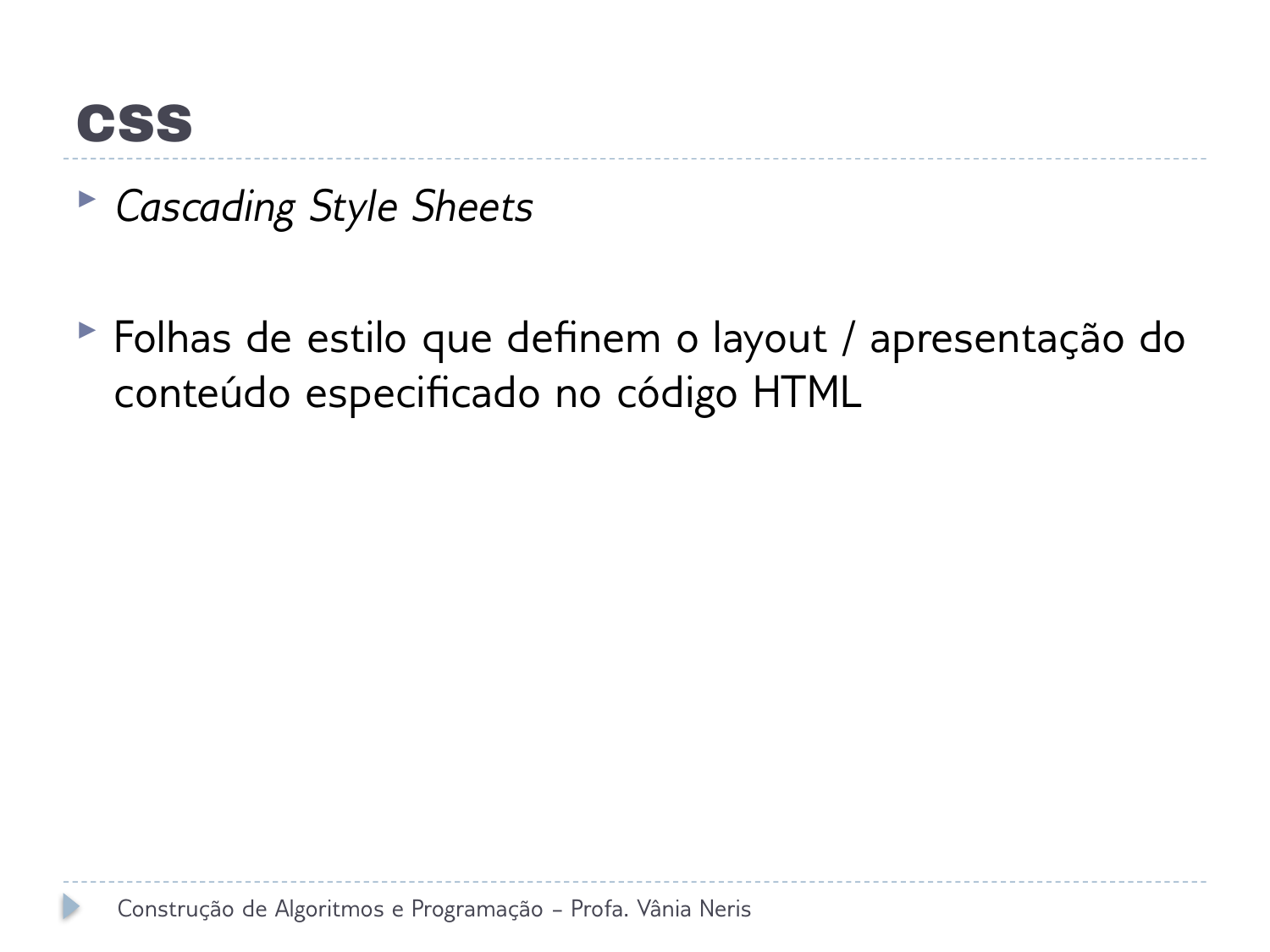

# CSS
Cascading Style Sheets

Folhas de estilo que definem o layout / apresentação do conteúdo especificado no código HTML
Construção de Algoritmos e Programação – Profa. Vânia Neris